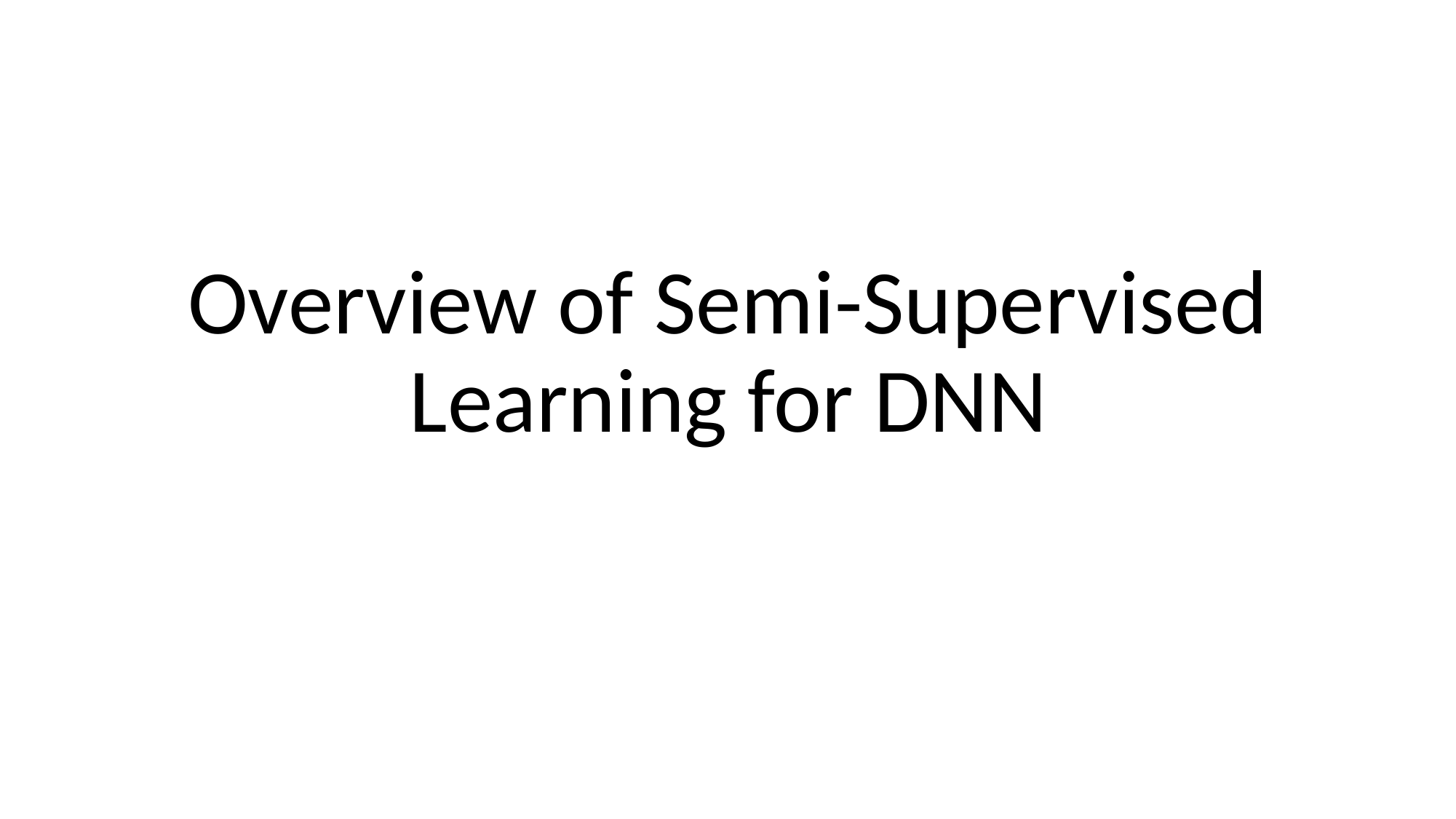

# Overview of Semi-Supervised Learning for DNN